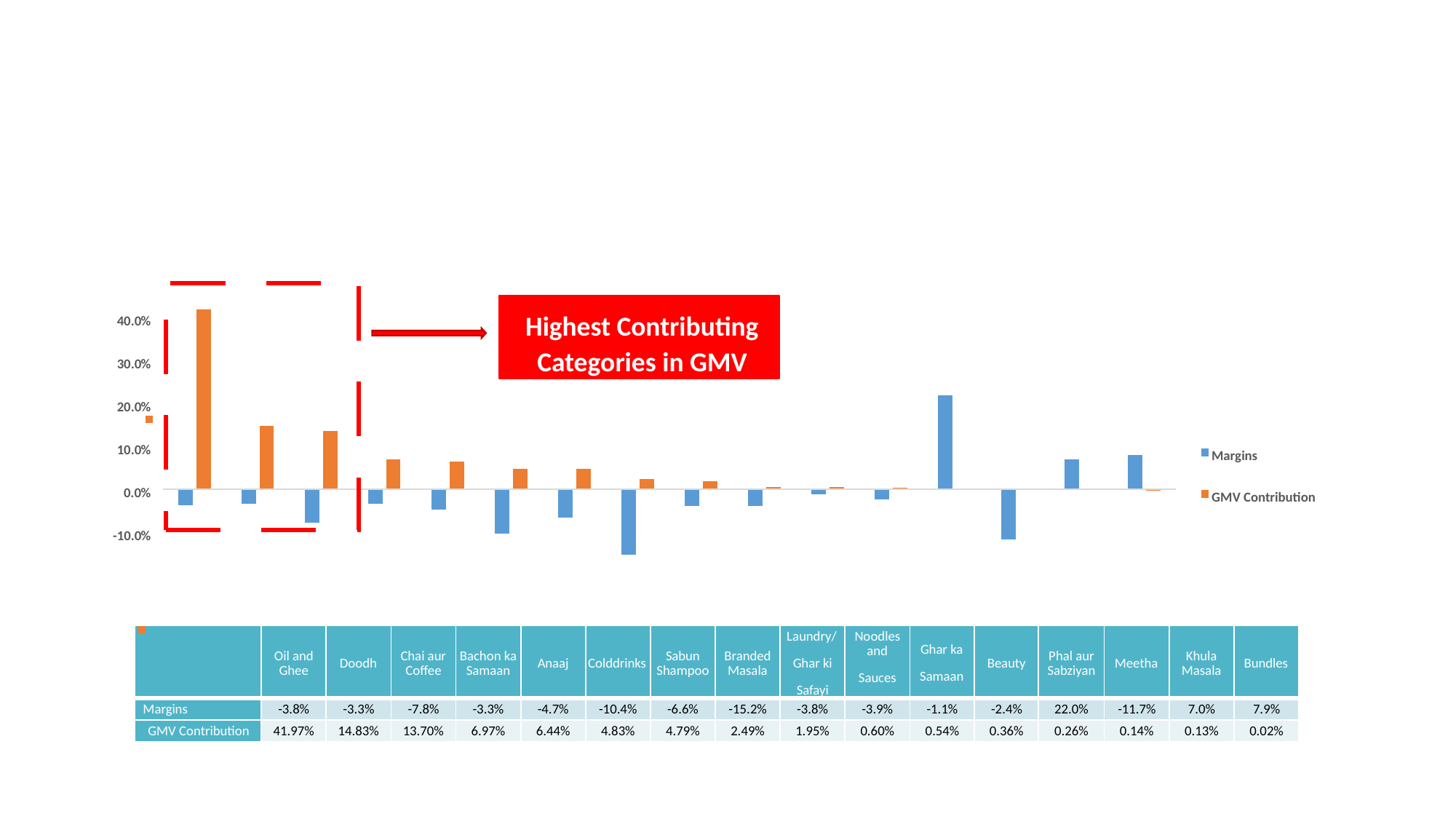

#

Highest Contributing

40.0
%

Categories in GMV
30.0
%

20.0
%

10.0
%
Margins

0.0
%

GMV Contribution

-10.0
%

|  | Oil and Ghee | Doodh | Chai aur Coffee | Bachon ka Samaan | Anaaj | Colddrinks | Sabun Shampoo | Branded Masala | Laundry/ Ghar ki Safayi | Noodles and Sauces | Ghar ka Samaan | Beauty | Phal aur Sabziyan | Meetha | Khula Masala | Bundles |
| --- | --- | --- | --- | --- | --- | --- | --- | --- | --- | --- | --- | --- | --- | --- | --- | --- |
| Margins | -3.8% | -3.3% | -7.8% | -3.3% | -4.7% | -10.4% | -6.6% | -15.2% | -3.8% | -3.9% | -1.1% | -2.4% | 22.0% | -11.7% | 7.0% | 7.9% |
| GMV Contribution | 41.97% | 14.83% | 13.70% | 6.97% | 6.44% | 4.83% | 4.79% | 2.49% | 1.95% | 0.60% | 0.54% | 0.36% | 0.26% | 0.14% | 0.13% | 0.02% |